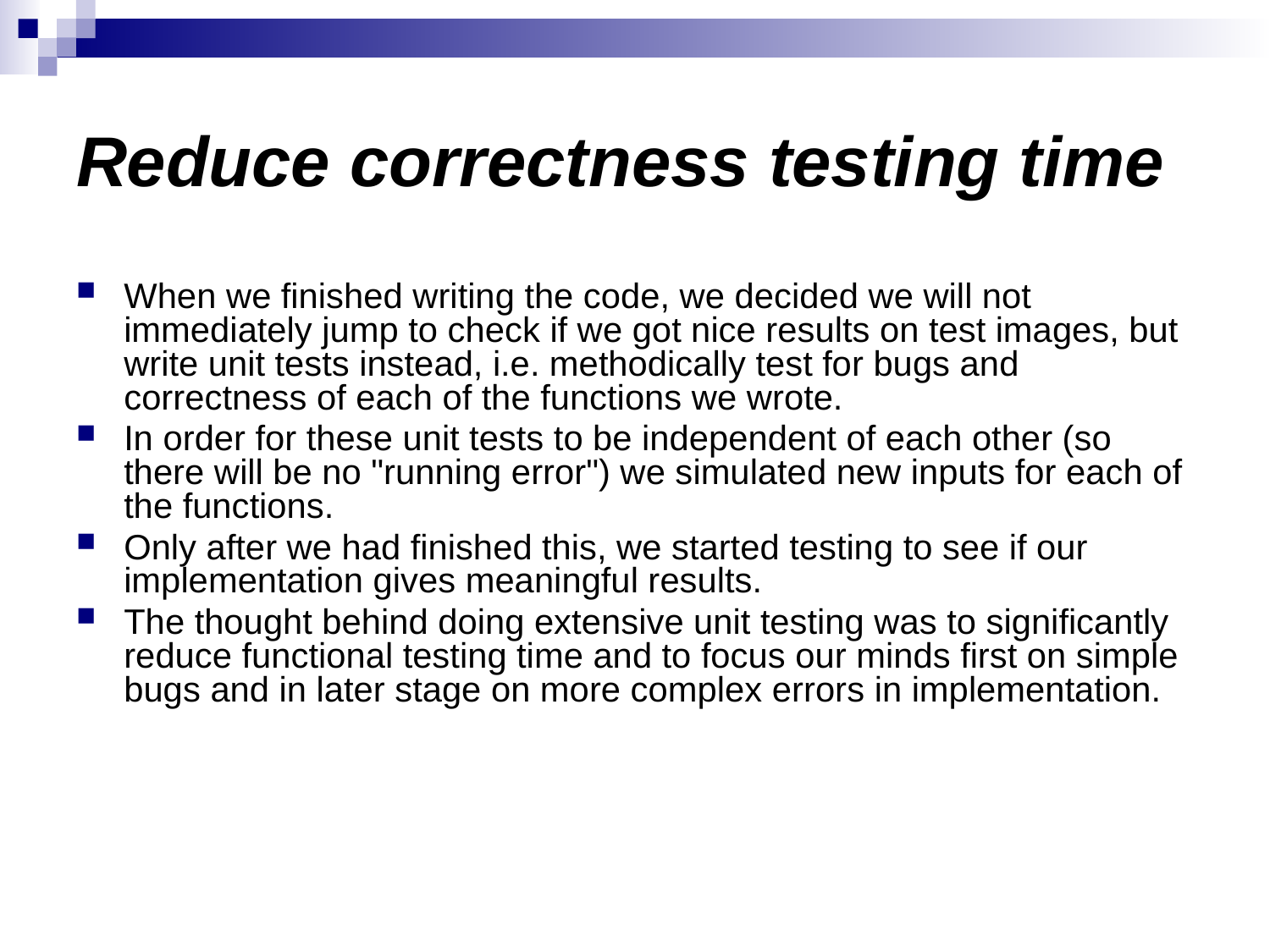

# Reduce correctness testing time
When we finished writing the code, we decided we will not immediately jump to check if we got nice results on test images, but write unit tests instead, i.e. methodically test for bugs and correctness of each of the functions we wrote.
In order for these unit tests to be independent of each other (so there will be no "running error") we simulated new inputs for each of the functions.
Only after we had finished this, we started testing to see if our implementation gives meaningful results.
The thought behind doing extensive unit testing was to significantly reduce functional testing time and to focus our minds first on simple bugs and in later stage on more complex errors in implementation.